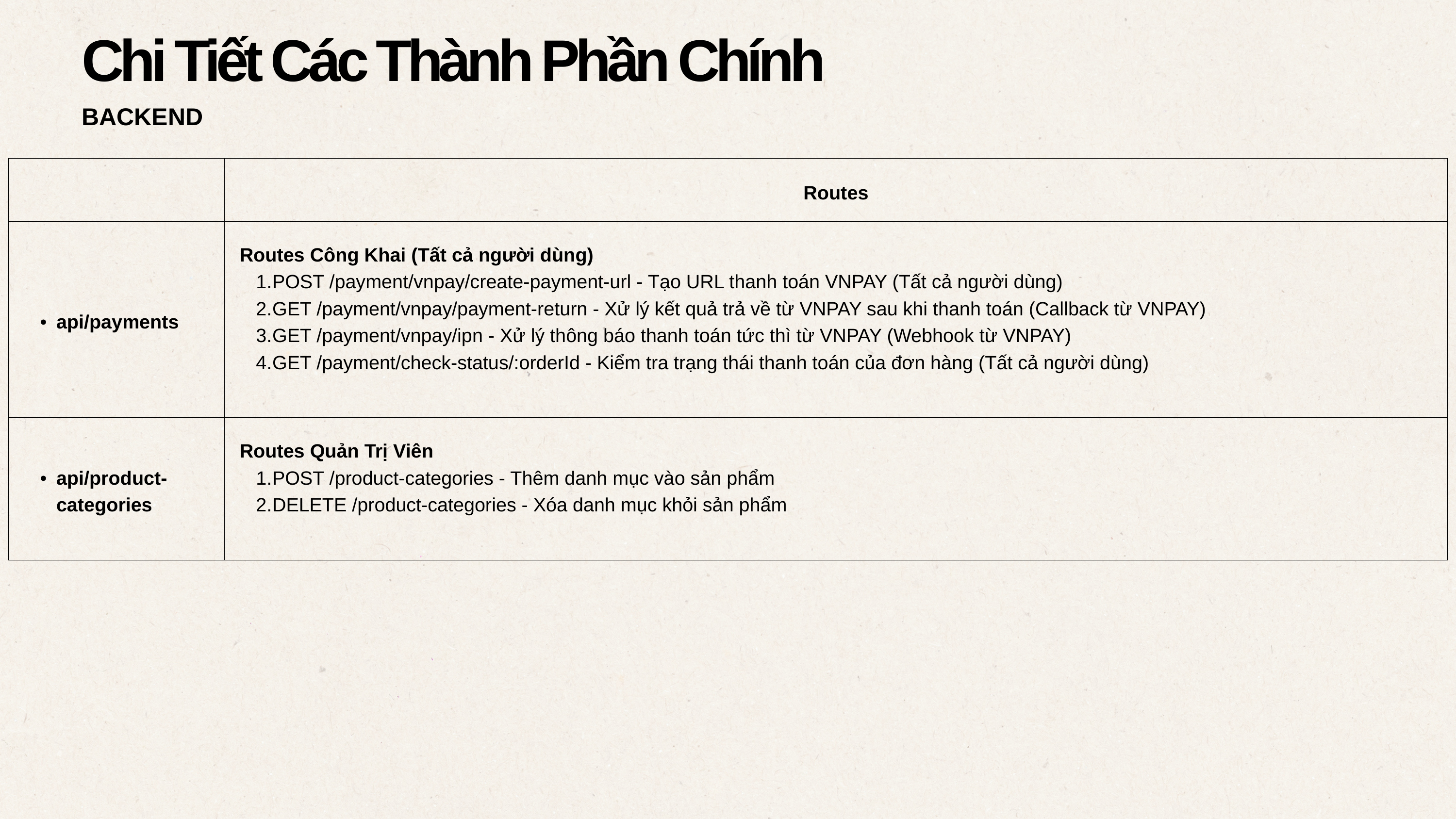

Chi Tiết Các Thành Phần Chính
BACKEND
|  | Routes |
| --- | --- |
| api/payments | Routes Công Khai (Tất cả người dùng) POST /payment/vnpay/create-payment-url - Tạo URL thanh toán VNPAY (Tất cả người dùng) GET /payment/vnpay/payment-return - Xử lý kết quả trả về từ VNPAY sau khi thanh toán (Callback từ VNPAY) GET /payment/vnpay/ipn - Xử lý thông báo thanh toán tức thì từ VNPAY (Webhook từ VNPAY) GET /payment/check-status/:orderId - Kiểm tra trạng thái thanh toán của đơn hàng (Tất cả người dùng) |
| api/product-categories | Routes Quản Trị Viên POST /product-categories - Thêm danh mục vào sản phẩm DELETE /product-categories - Xóa danh mục khỏi sản phẩm |